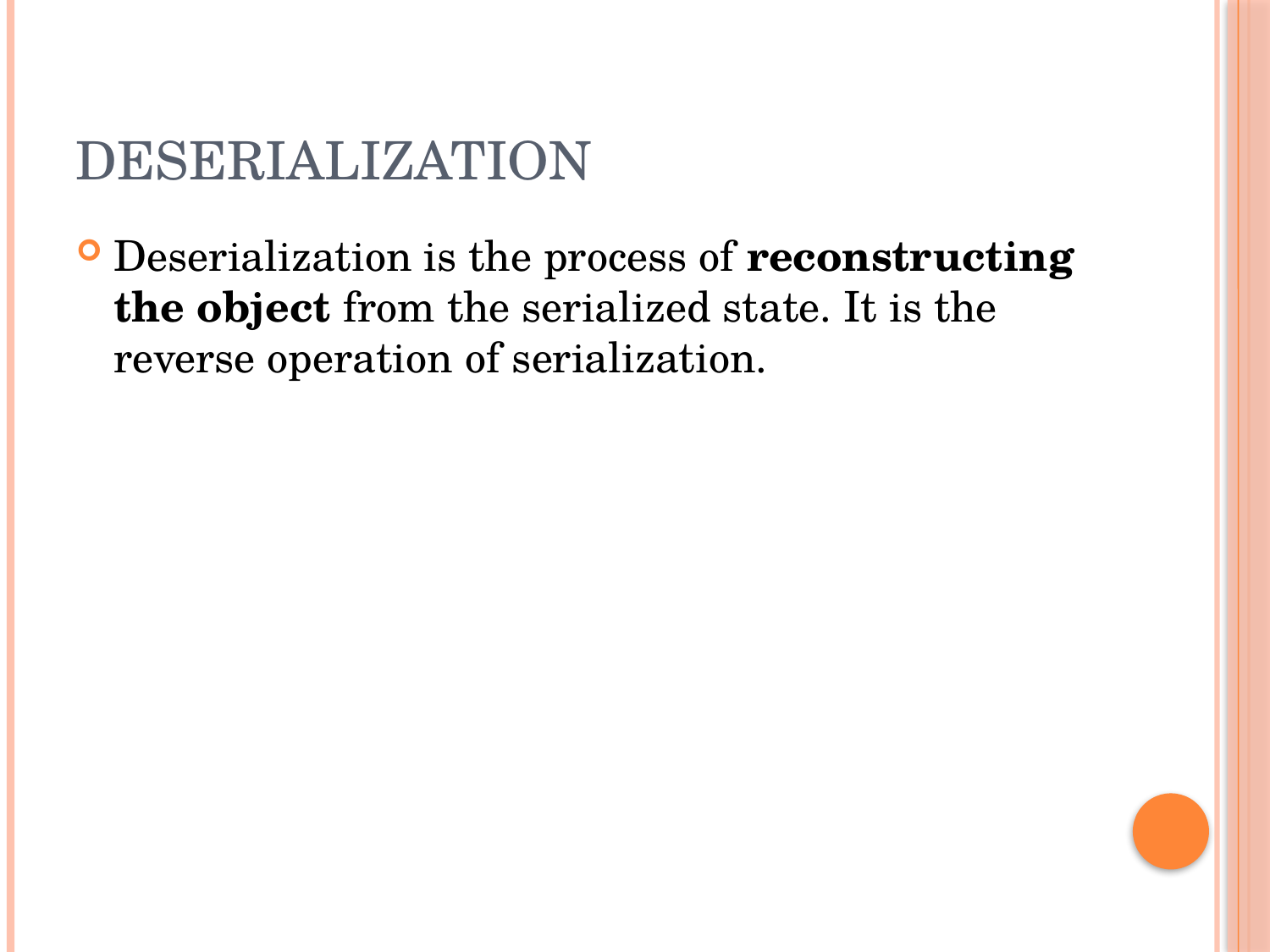

# Deserialization
Deserialization is the process of reconstructing the object from the serialized state. It is the reverse operation of serialization.